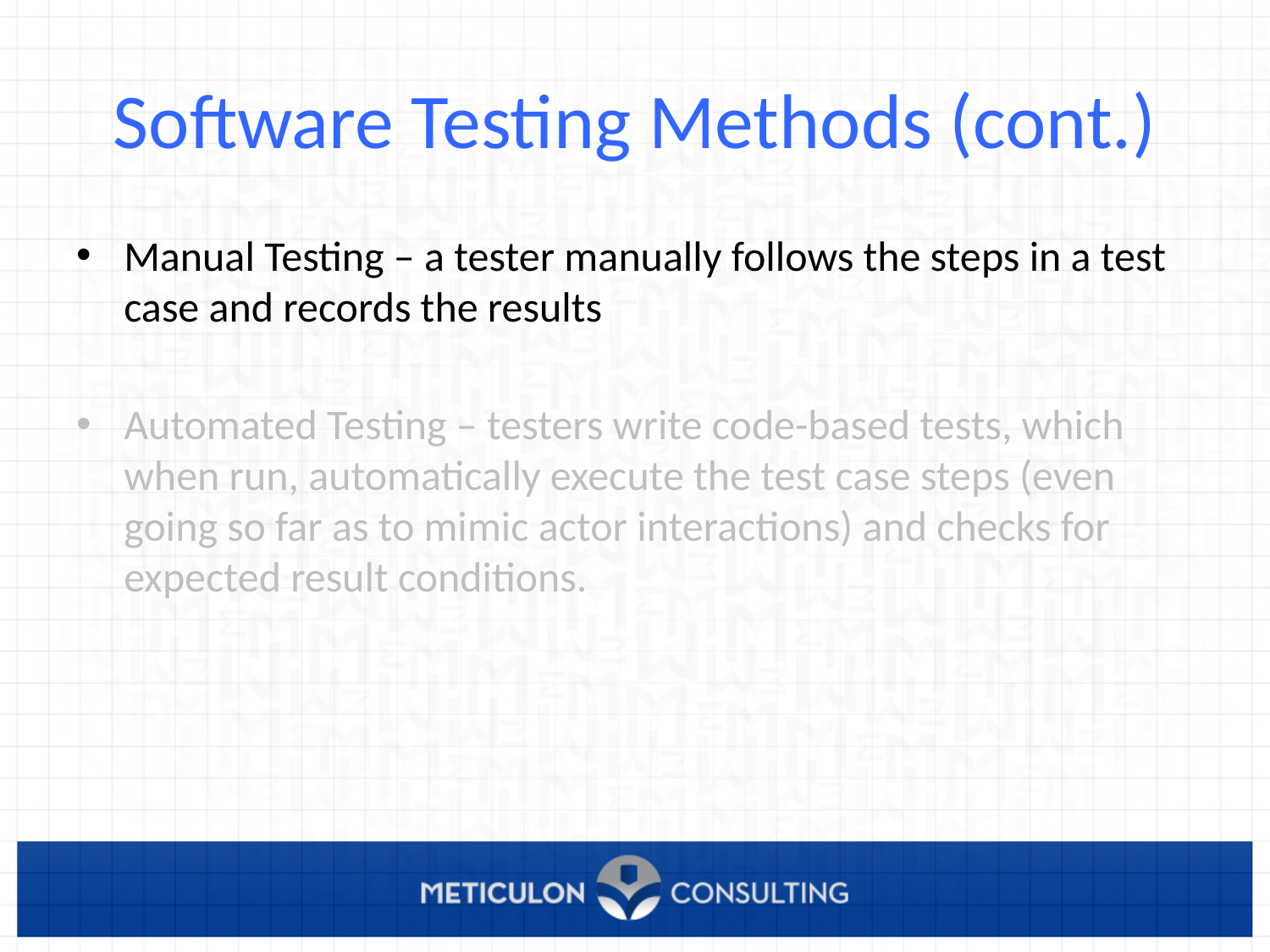

# Software Testing Methods (cont.)
Manual Testing – a tester manually follows the steps in a test case and records the results

Automated Testing – testers write code-based tests, which when run, automatically execute the test case steps (even going so far as to mimic actor interactions) and checks for expected result conditions.